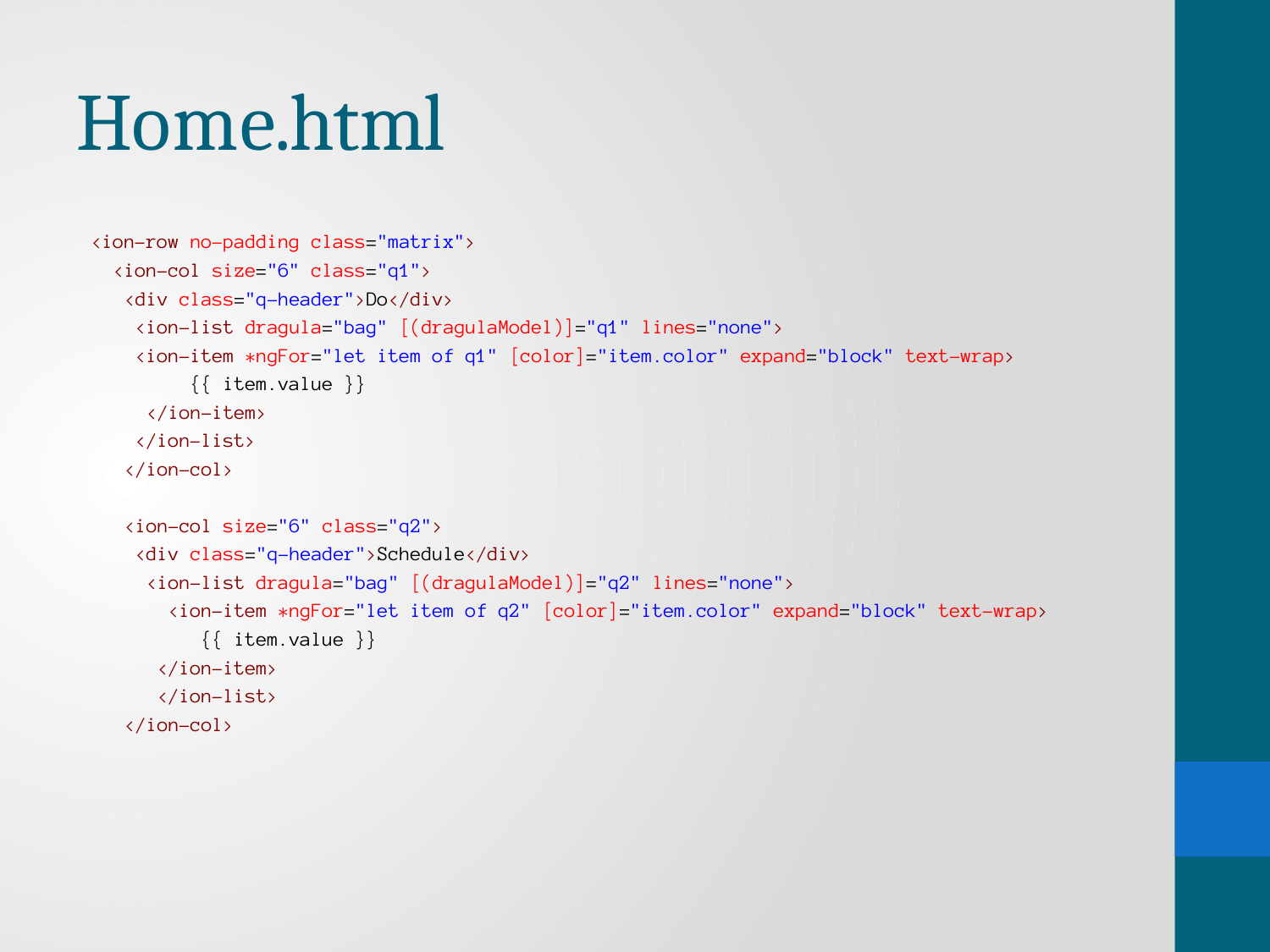

# Home.html
<ion-row no-padding class="matrix">
  <ion-col size="6" class="q1">
   <div class="q-header">Do</div>
    <ion-list dragula="bag" [(dragulaModel)]="q1" lines="none">
    <ion-item *ngFor="let item of q1" [color]="item.color" expand="block" text-wrap>
         {{ item.value }}
     </ion-item>
    </ion-list>
   </ion-col>

   <ion-col size="6" class="q2">
    <div class="q-header">Schedule</div>
     <ion-list dragula="bag" [(dragulaModel)]="q2" lines="none">
       <ion-item *ngFor="let item of q2" [color]="item.color" expand="block" text-wrap>
          {{ item.value }}
      </ion-item>
      </ion-list>
   </ion-col>